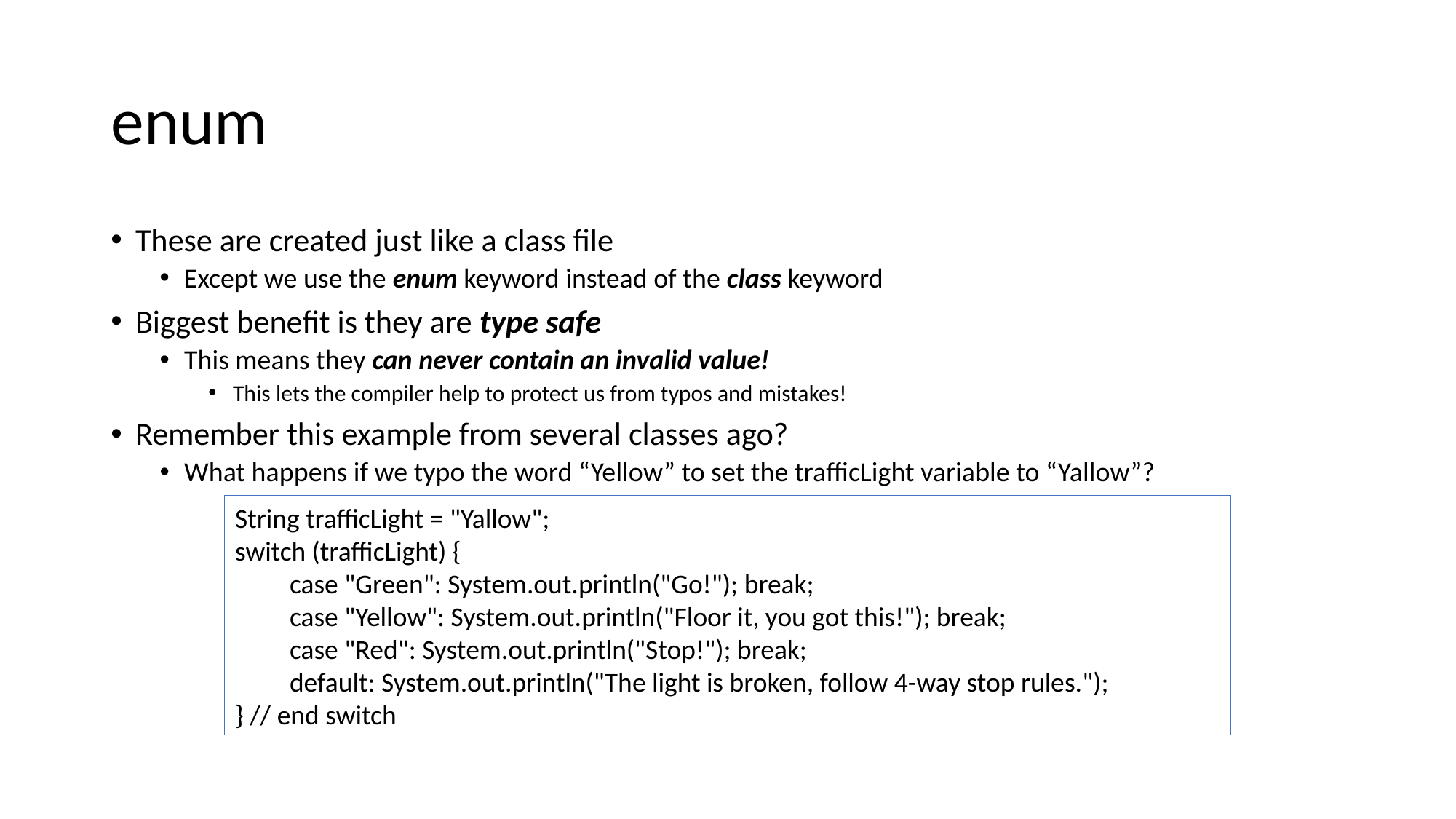

# enum
These are created just like a class file
Except we use the enum keyword instead of the class keyword
Biggest benefit is they are type safe
This means they can never contain an invalid value!
This lets the compiler help to protect us from typos and mistakes!
Remember this example from several classes ago?
What happens if we typo the word “Yellow” to set the trafficLight variable to “Yallow”?
String trafficLight = "Yallow";
switch (trafficLight) {
case "Green": System.out.println("Go!"); break;
case "Yellow": System.out.println("Floor it, you got this!"); break;
case "Red": System.out.println("Stop!"); break;
default: System.out.println("The light is broken, follow 4-way stop rules.");
} // end switch